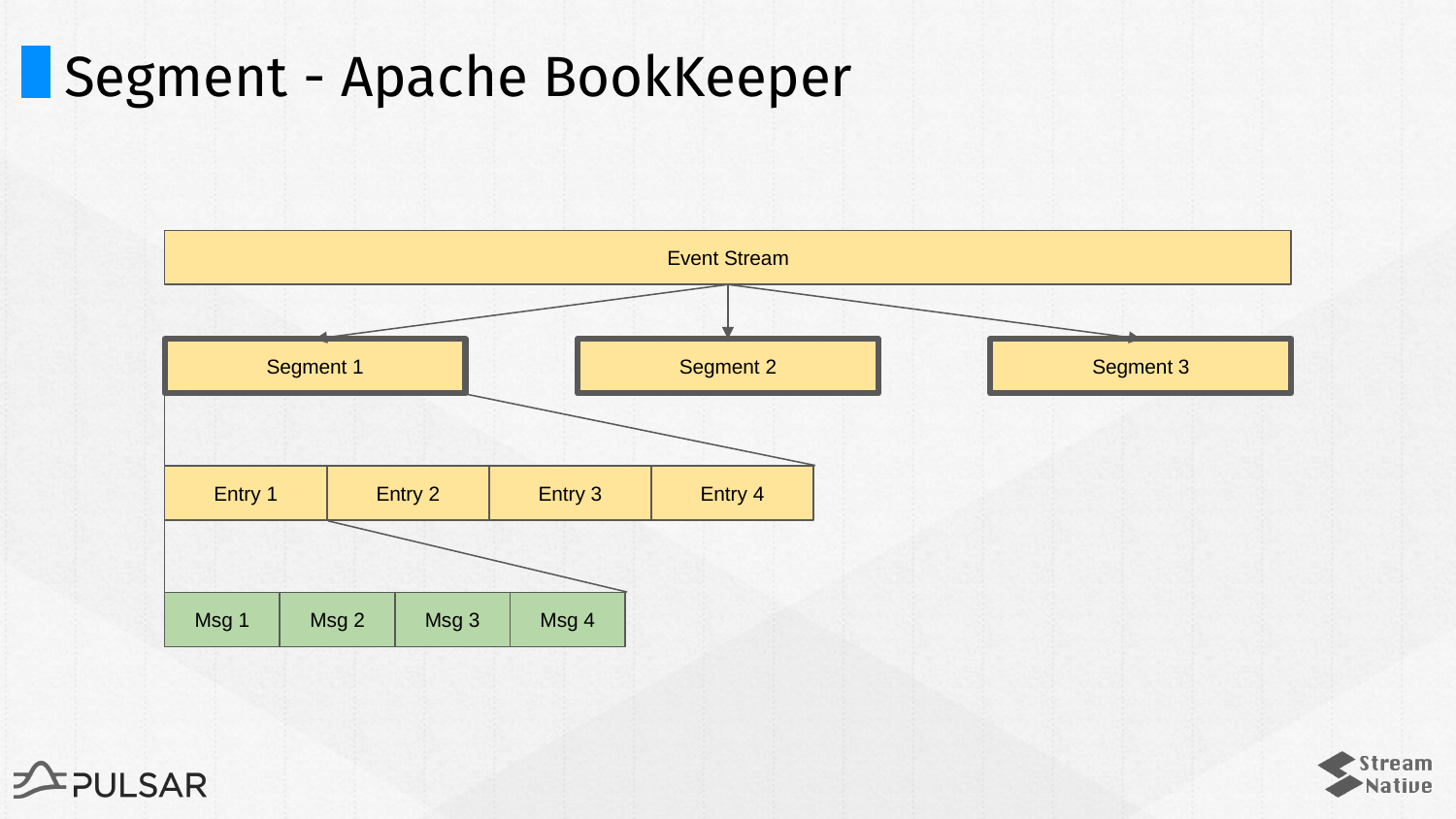

# Segment - Apache BookKeeper
Event Stream
Segment 1
Segment 2
Segment 3
Entry 1
Entry 2
Entry 3
Entry 4
Msg 1
Msg 2
Msg 3
Msg 4